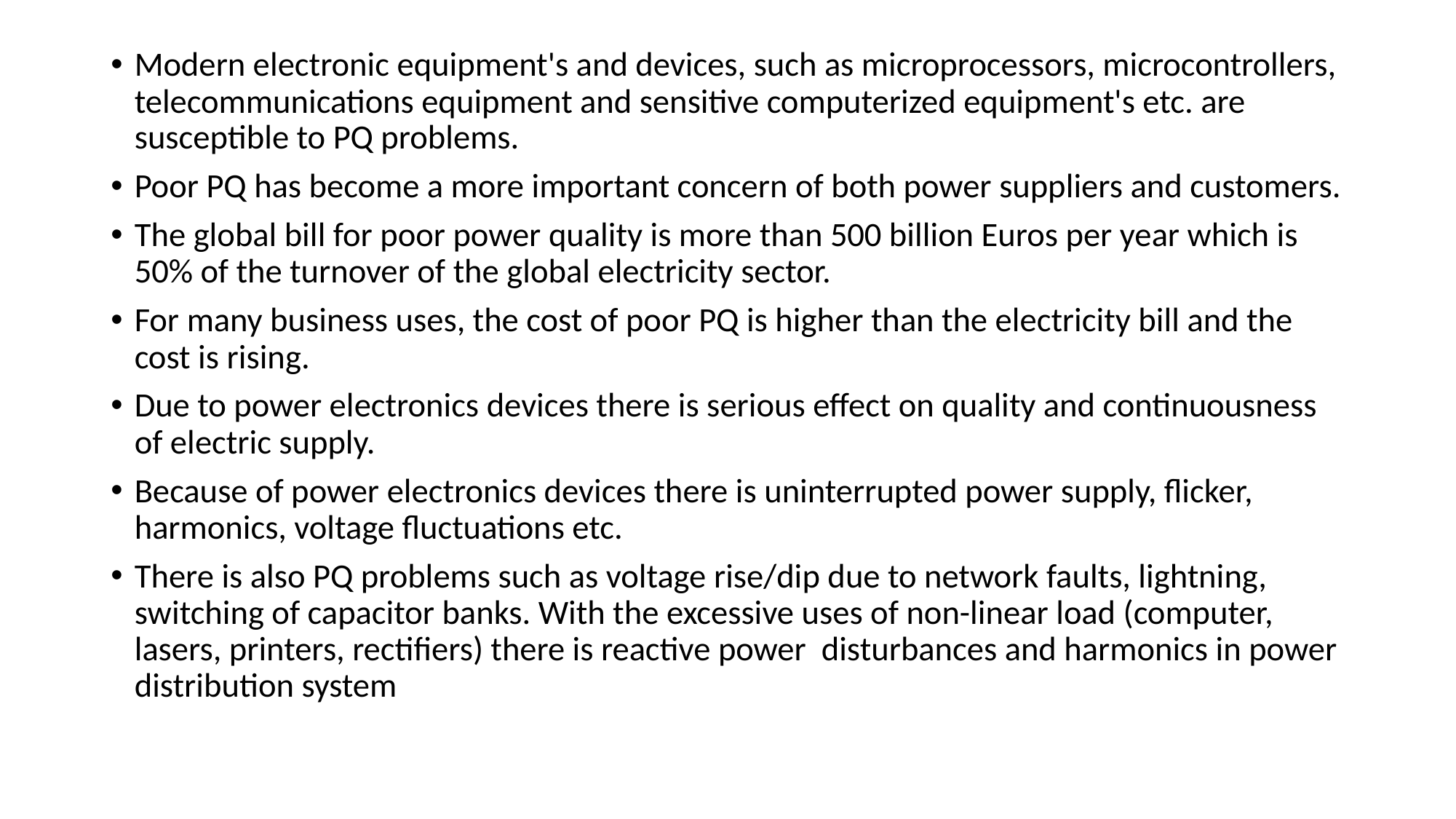

Modern electronic equipment's and devices, such as microprocessors, microcontrollers, telecommunications equipment and sensitive computerized equipment's etc. are susceptible to PQ problems.
Poor PQ has become a more important concern of both power suppliers and customers.
The global bill for poor power quality is more than 500 billion Euros per year which is 50% of the turnover of the global electricity sector.
For many business uses, the cost of poor PQ is higher than the electricity bill and the cost is rising.
Due to power electronics devices there is serious effect on quality and continuousness of electric supply.
Because of power electronics devices there is uninterrupted power supply, flicker, harmonics, voltage fluctuations etc.
There is also PQ problems such as voltage rise/dip due to network faults, lightning, switching of capacitor banks. With the excessive uses of non-linear load (computer, lasers, printers, rectifiers) there is reactive power  disturbances and harmonics in power distribution system